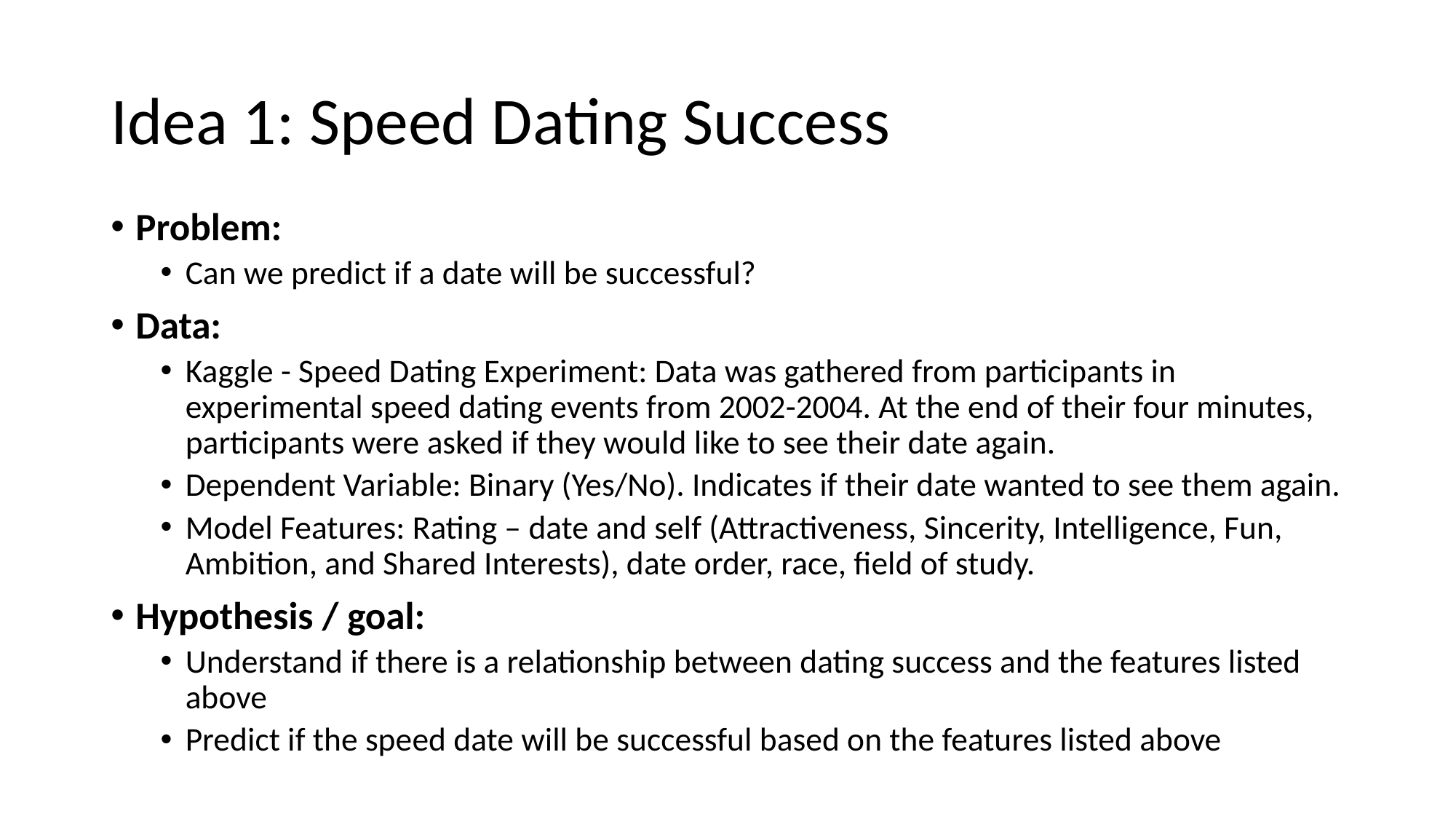

# Idea 1: Speed Dating Success
Problem:
Can we predict if a date will be successful?
Data:
Kaggle - Speed Dating Experiment: Data was gathered from participants in experimental speed dating events from 2002-2004. At the end of their four minutes, participants were asked if they would like to see their date again.
Dependent Variable: Binary (Yes/No). Indicates if their date wanted to see them again.
Model Features: Rating – date and self (Attractiveness, Sincerity, Intelligence, Fun, Ambition, and Shared Interests), date order, race, field of study.
Hypothesis / goal:
Understand if there is a relationship between dating success and the features listed above
Predict if the speed date will be successful based on the features listed above